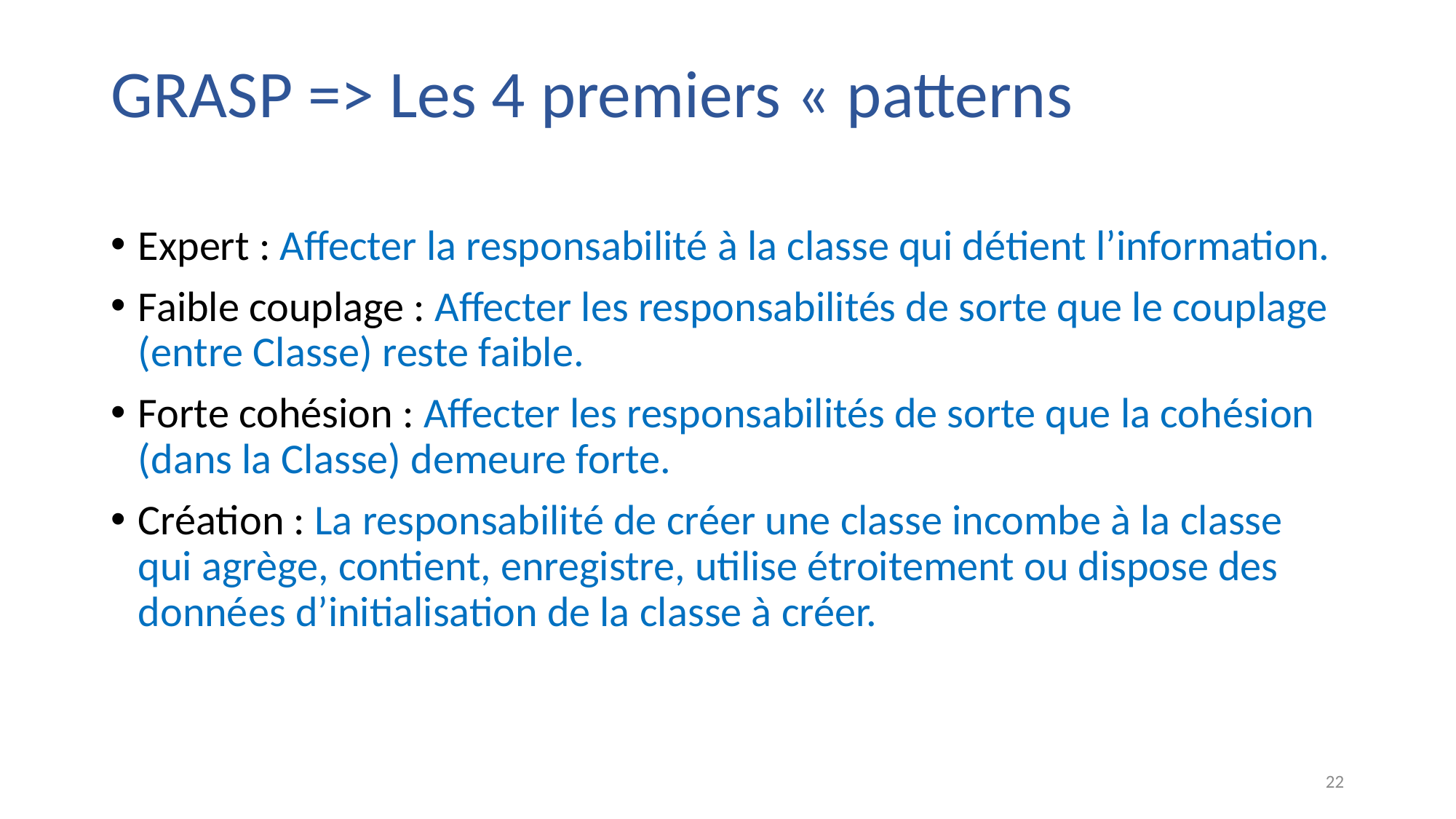

# GRASP => Les 4 premiers « patterns
Expert : Affecter la responsabilité à la classe qui détient l’information.
Faible couplage : Affecter les responsabilités de sorte que le couplage (entre Classe) reste faible.
Forte cohésion : Affecter les responsabilités de sorte que la cohésion (dans la Classe) demeure forte.
Création : La responsabilité de créer une classe incombe à la classe qui agrège, contient, enregistre, utilise étroitement ou dispose des données d’initialisation de la classe à créer.
22